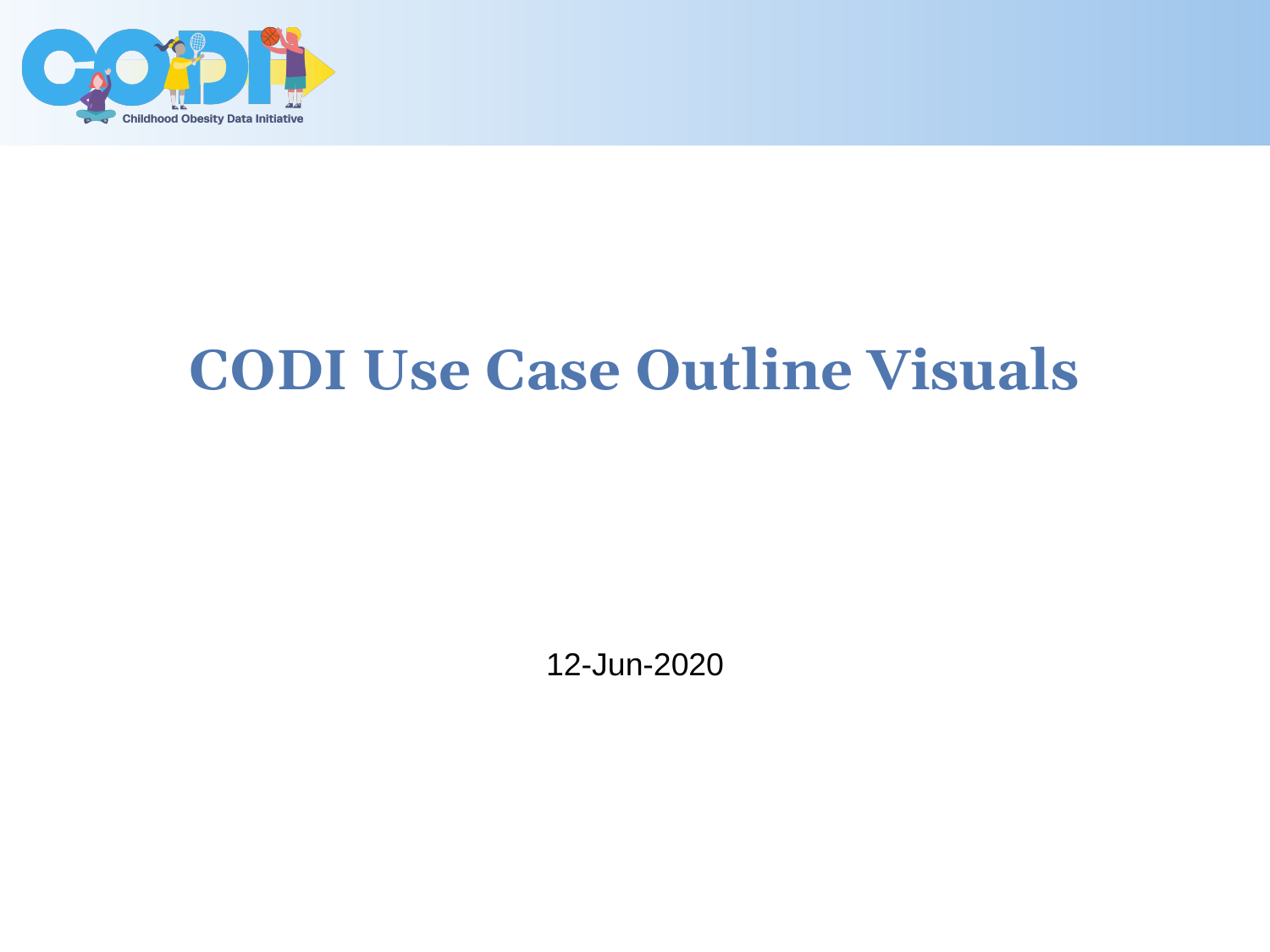

# CODI Use Case Outline Visuals
12-Jun-2020